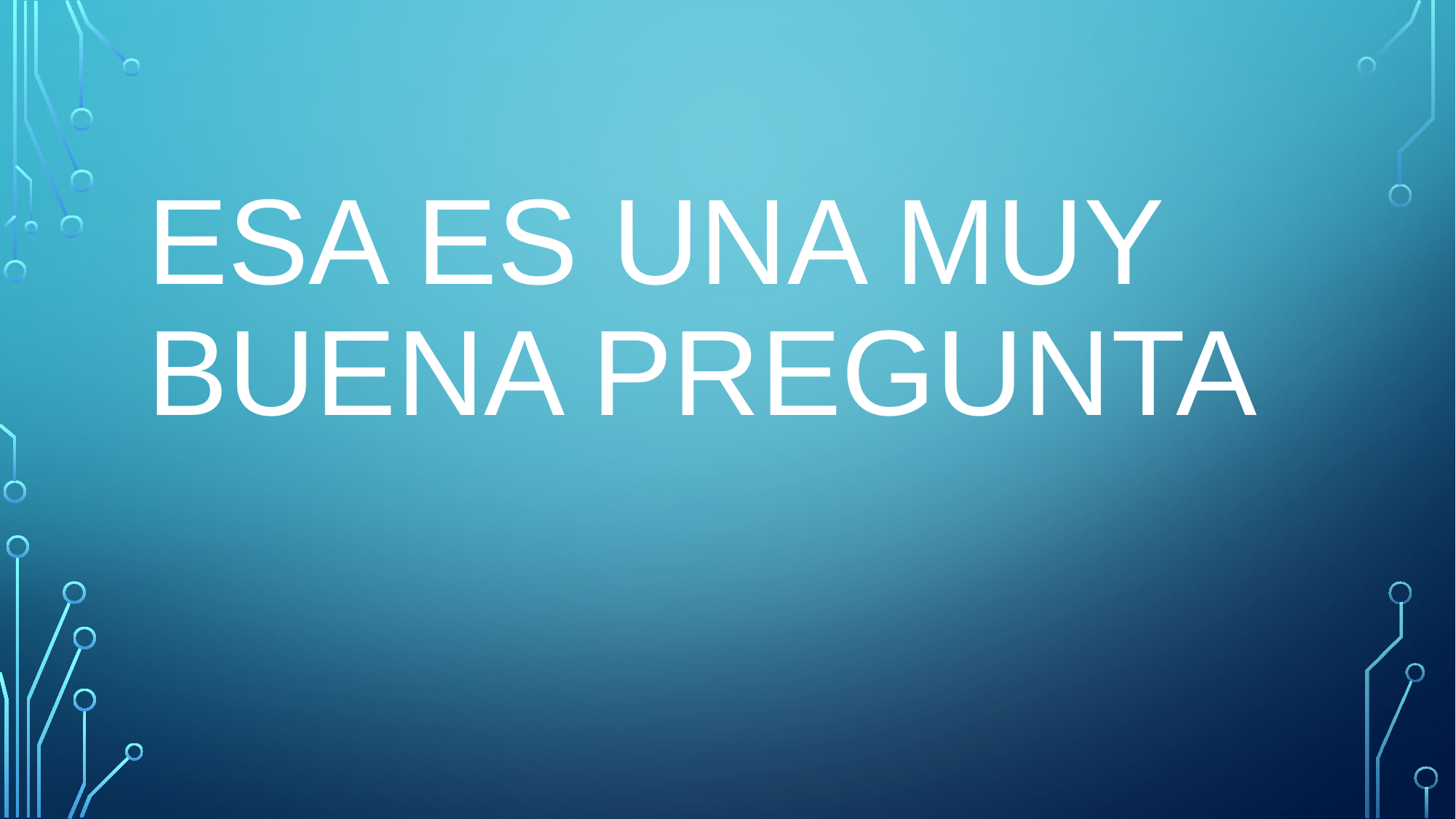

# ESA ES UNA MUY BUENA PREGUNTA